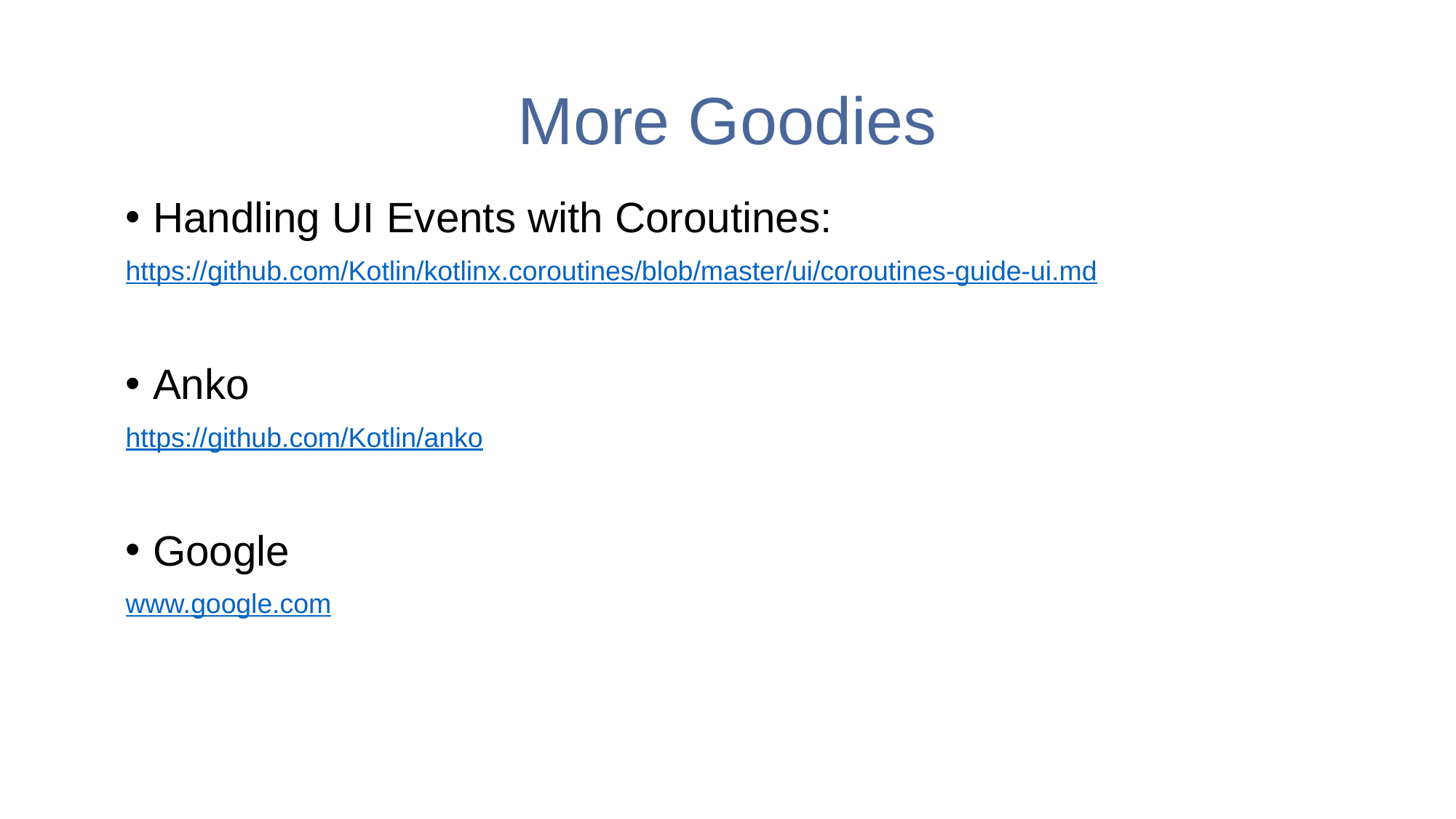

# More Goodies
Handling UI Events with Coroutines:
https://github.com/Kotlin/kotlinx.coroutines/blob/master/ui/coroutines-guide-ui.md

Anko
https://github.com/Kotlin/anko

Google
www.google.com